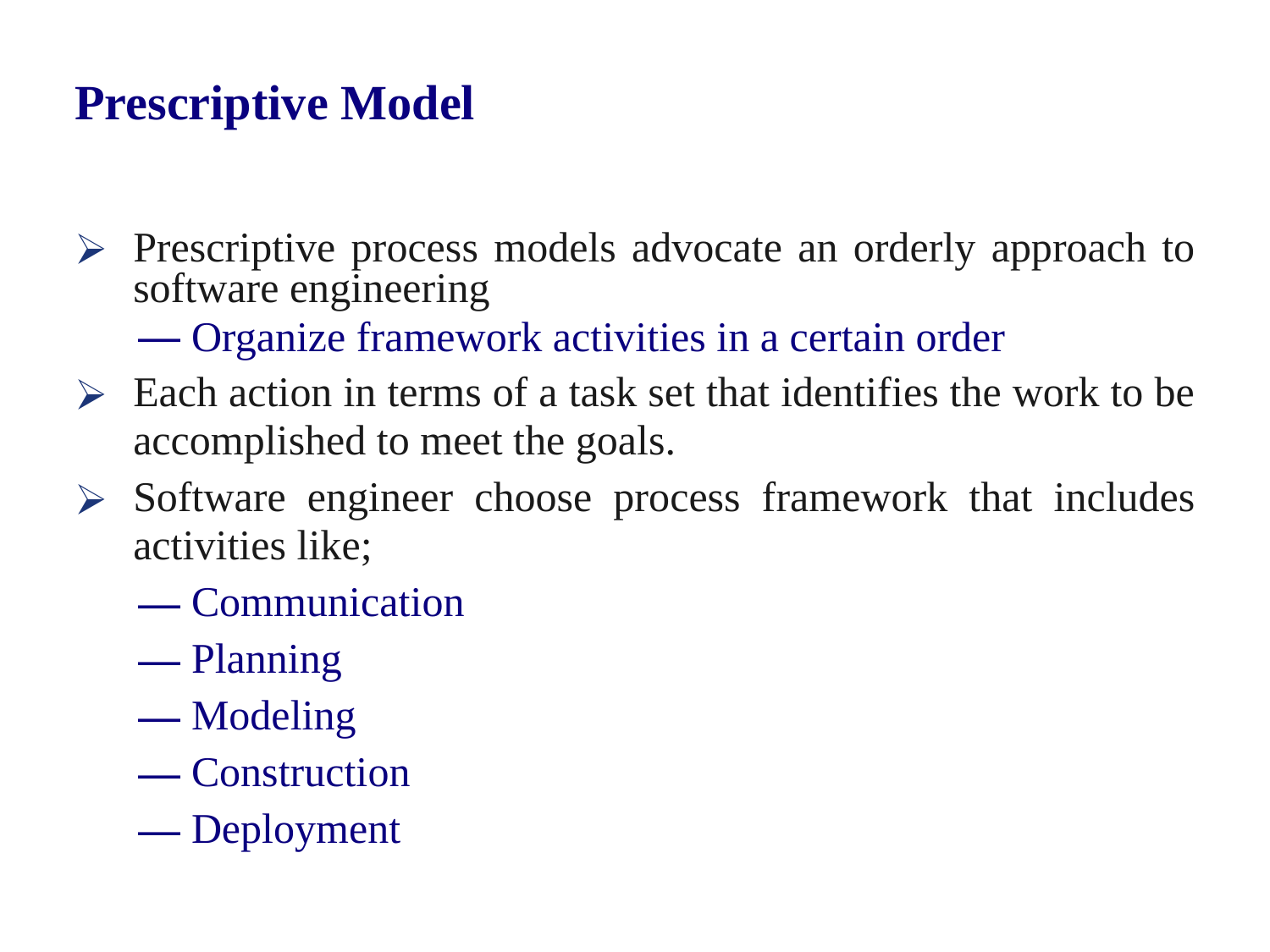

# Prescriptive Model
Prescriptive process models advocate an orderly approach to software engineering
Organize framework activities in a certain order
Each action in terms of a task set that identifies the work to be accomplished to meet the goals.
Software engineer choose process framework that includes activities like;
Communication
Planning
Modeling
Construction
Deployment